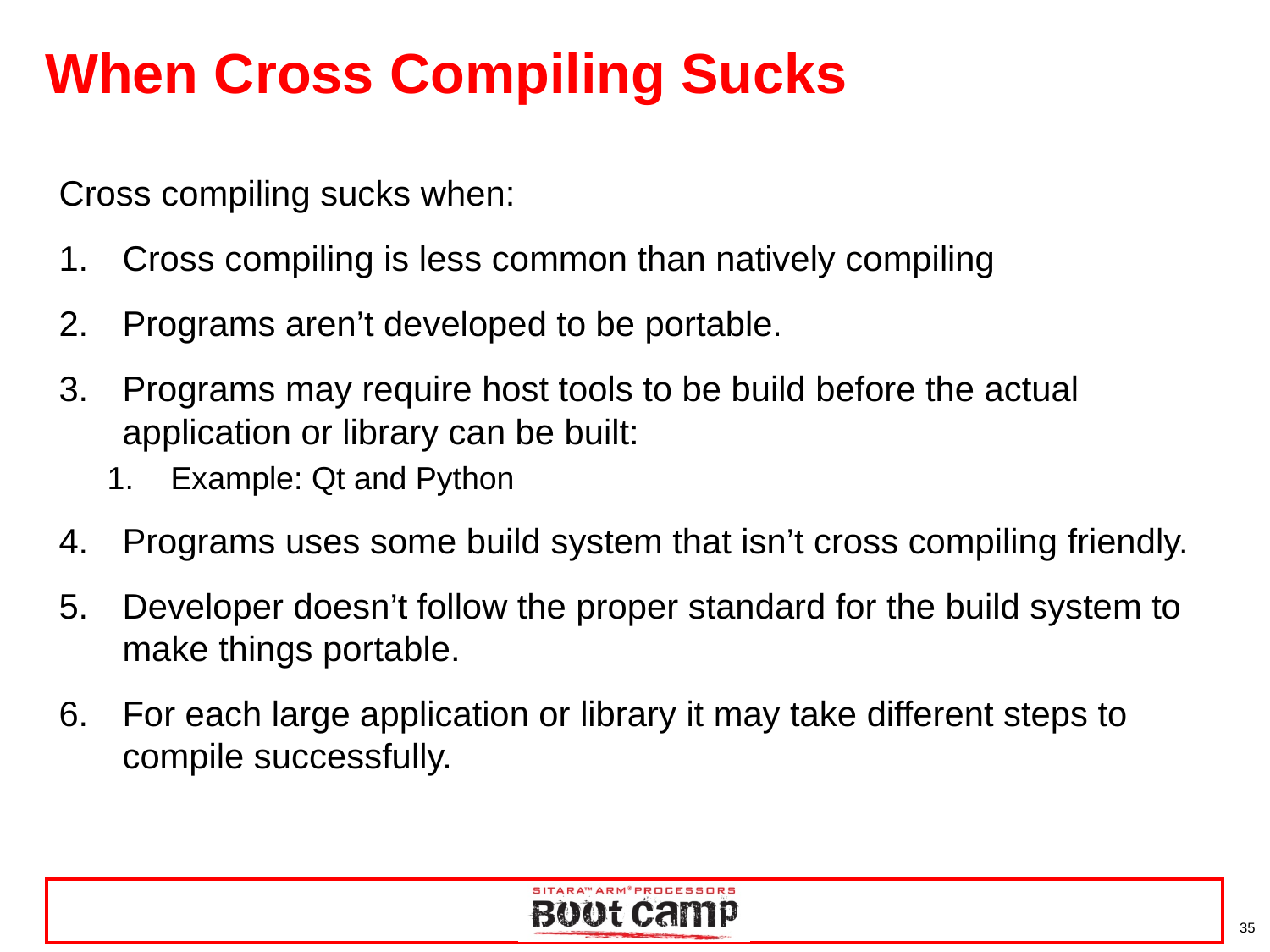

# When Cross Compiling Sucks
Cross compiling sucks when:
Cross compiling is less common than natively compiling
Programs aren’t developed to be portable.
Programs may require host tools to be build before the actual application or library can be built:
Example: Qt and Python
Programs uses some build system that isn’t cross compiling friendly.
Developer doesn’t follow the proper standard for the build system to make things portable.
For each large application or library it may take different steps to compile successfully.